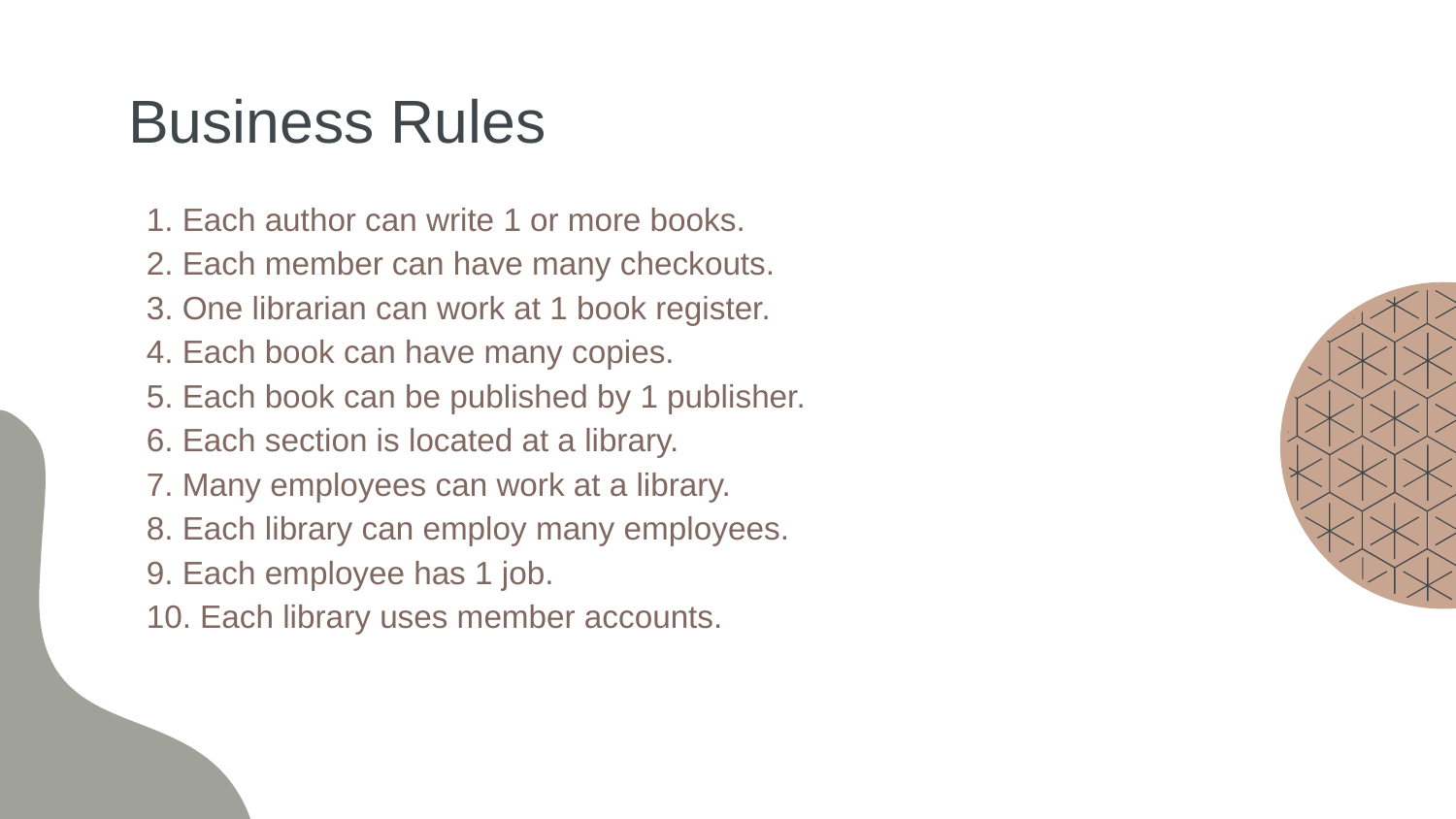

# Business Rules
1. Each author can write 1 or more books.
2. Each member can have many checkouts.
3. One librarian can work at 1 book register.
4. Each book can have many copies.
5. Each book can be published by 1 publisher.
6. Each section is located at a library.
7. Many employees can work at a library.
8. Each library can employ many employees.
9. Each employee has 1 job.
10. Each library uses member accounts.